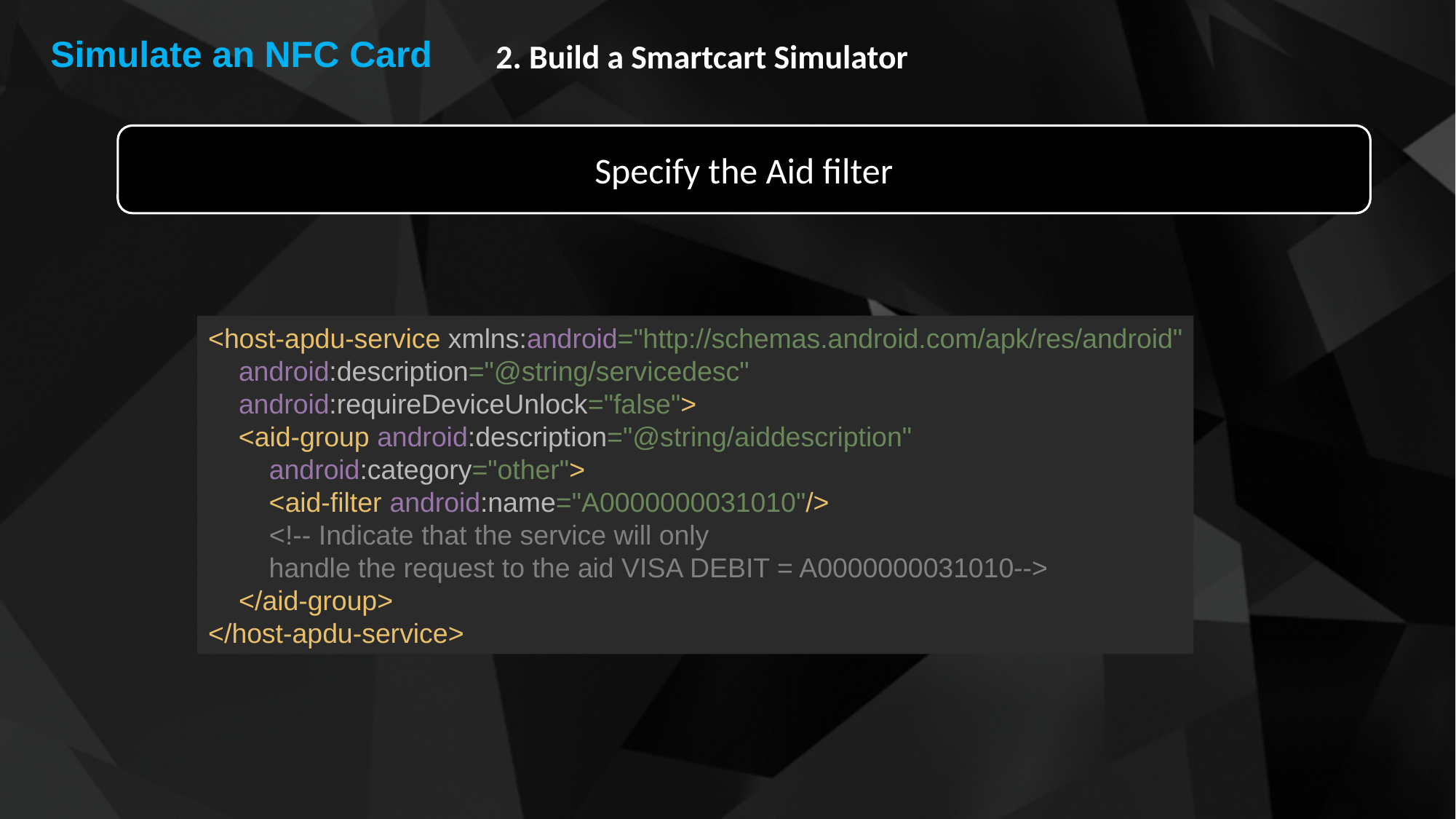

Simulate an NFC Card
2. Build a Smartcart Simulator
Specify the Aid filter
<host-apdu-service xmlns:android="http://schemas.android.com/apk/res/android"
    android:description="@string/servicedesc"
    android:requireDeviceUnlock="false">
    <aid-group android:description="@string/aiddescription"
        android:category="other">
        <aid-filter android:name="A0000000031010"/>
        <!-- Indicate that the service will only
        handle the request to the aid VISA DEBIT = A0000000031010-->
    </aid-group>
</host-apdu-service>